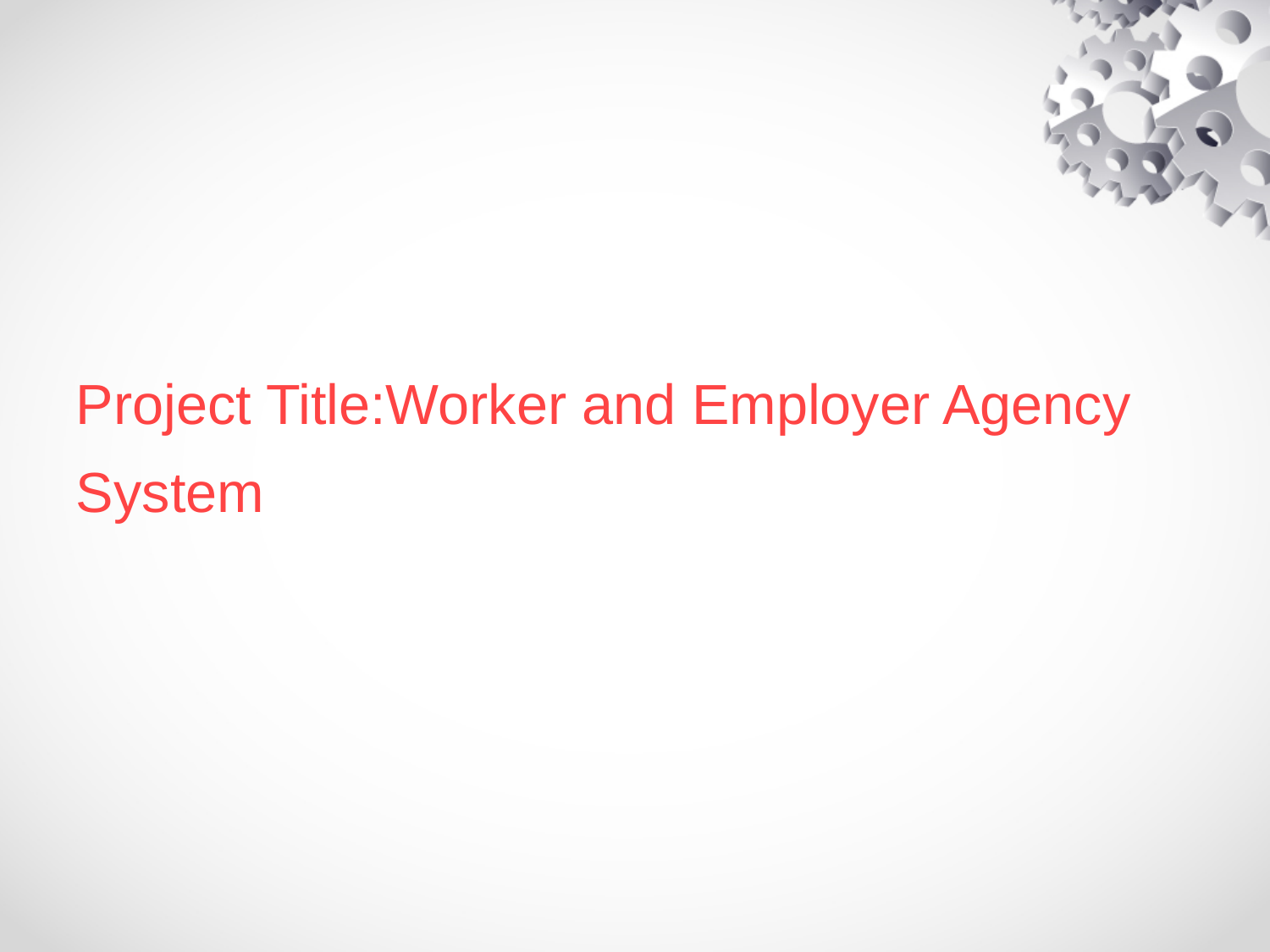

#

Project Title:Worker and Employer Agency System